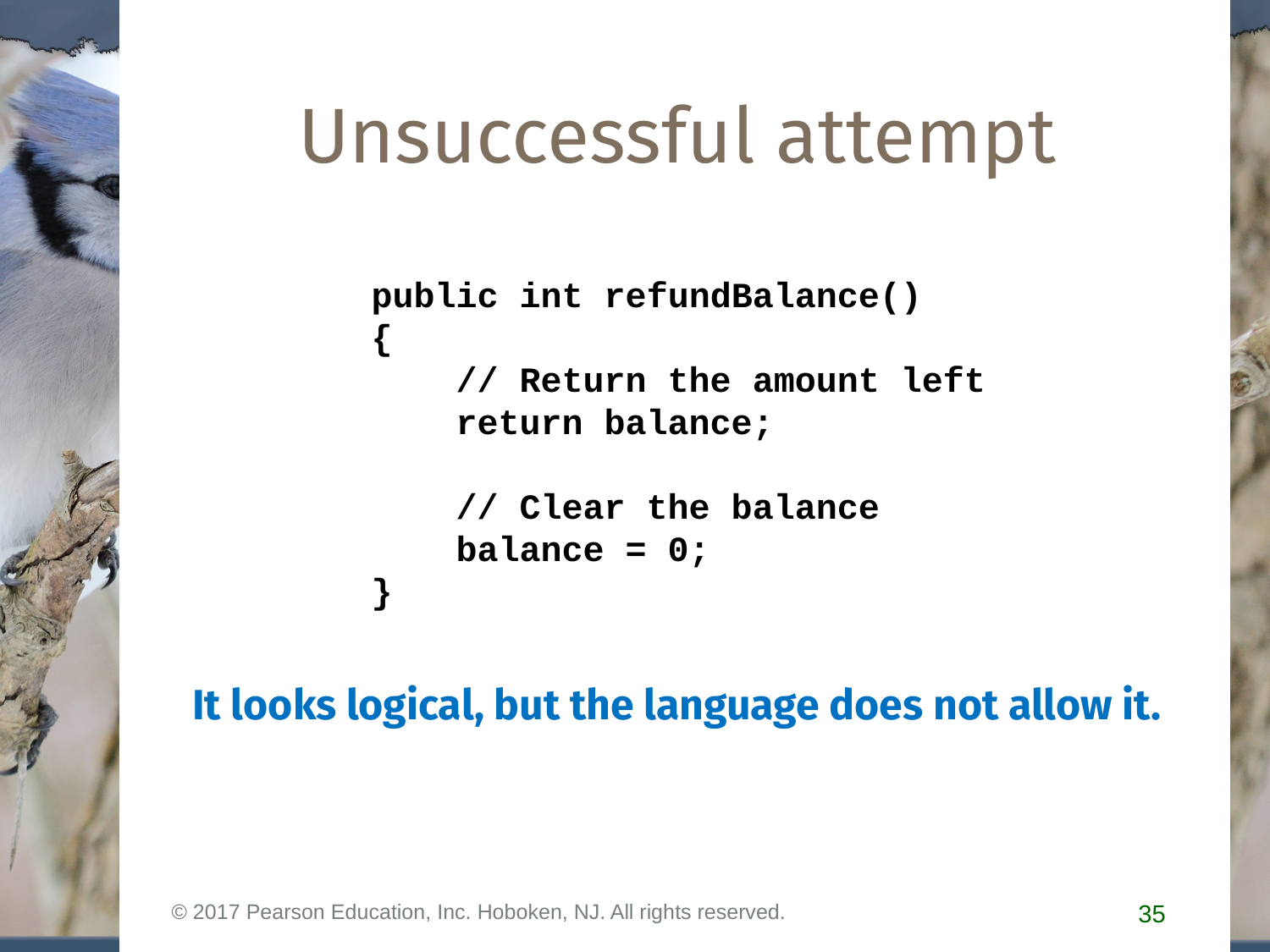

# Unsuccessful attempt
public int refundBalance()
{
    // Return the amount left
    return balance;

    // Clear the balance
    balance = 0;
}
It looks logical, but the language does not allow it.
© 2017 Pearson Education, Inc. Hoboken, NJ. All rights reserved.